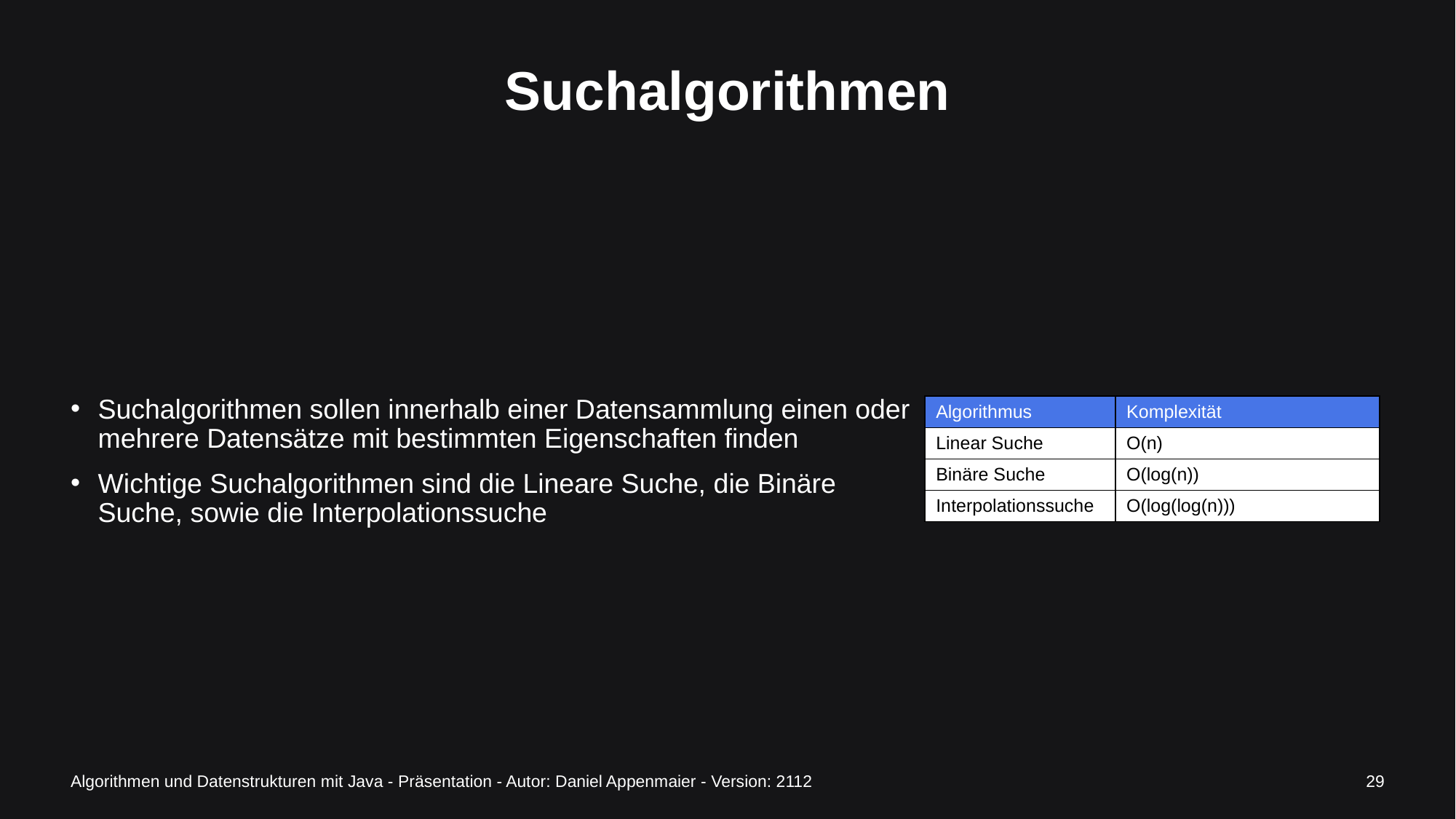

# Suchalgorithmen
Suchalgorithmen sollen innerhalb einer Datensammlung einen oder mehrere Datensätze mit bestimmten Eigenschaften finden
Wichtige Suchalgorithmen sind die Lineare Suche, die Binäre Suche, sowie die Interpolationssuche
| Algorithmus | Komplexität |
| --- | --- |
| Linear Suche | O(n) |
| Binäre Suche | O(log(n)) |
| Interpolationssuche | O(log(log(n))) |
Algorithmen und Datenstrukturen mit Java - Präsentation - Autor: Daniel Appenmaier - Version: 2112
29